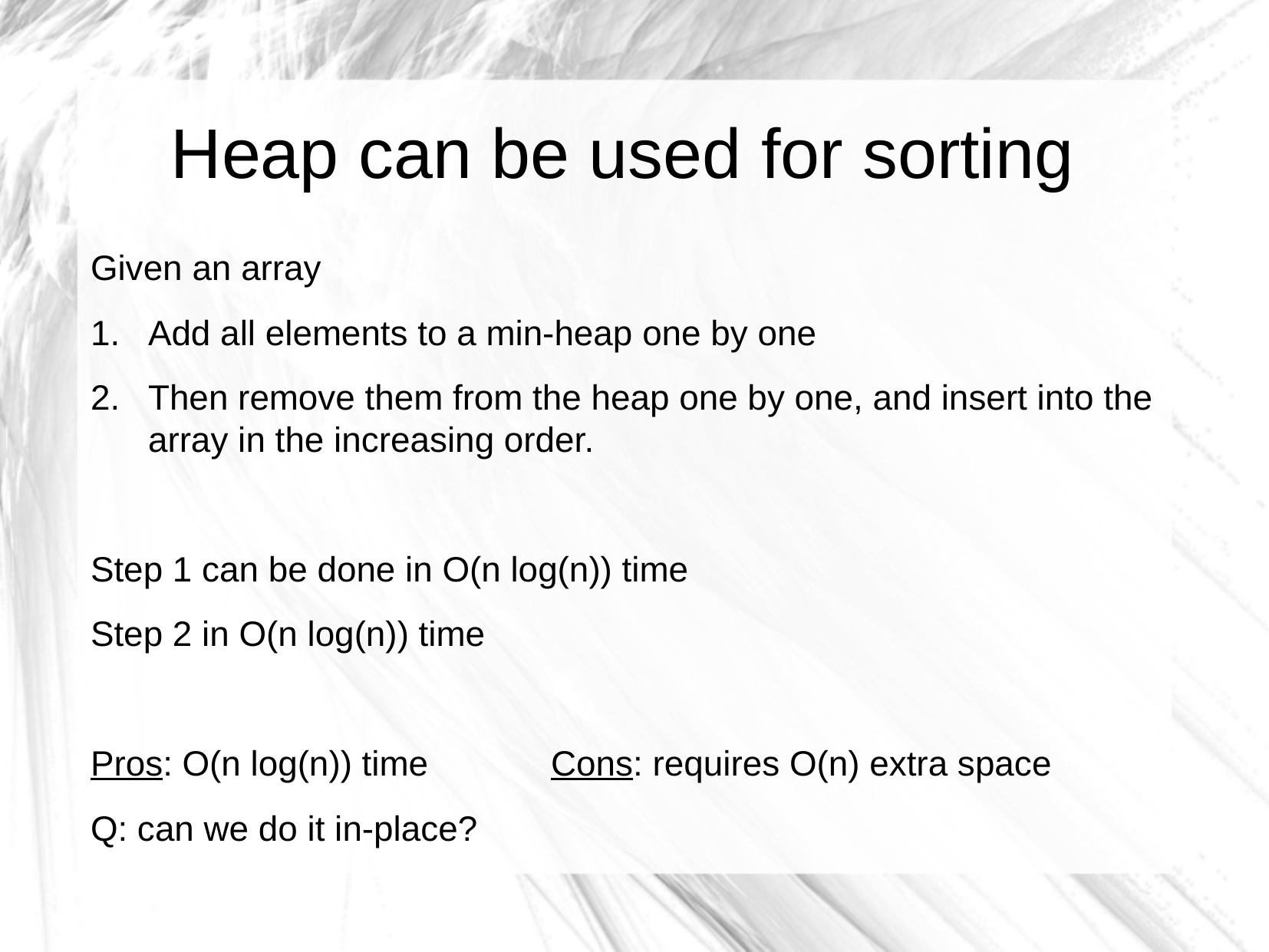

Heap can be used for sorting
Given an array
Add all elements to a min-heap one by one
Then remove them from the heap one by one, and insert into the array in the increasing order.

Step 1 can be done in O(n log(n)) time
Step 2 in O(n log(n)) time

Pros: O(n log(n)) time		Cons: requires O(n) extra space
Q: can we do it in-place?